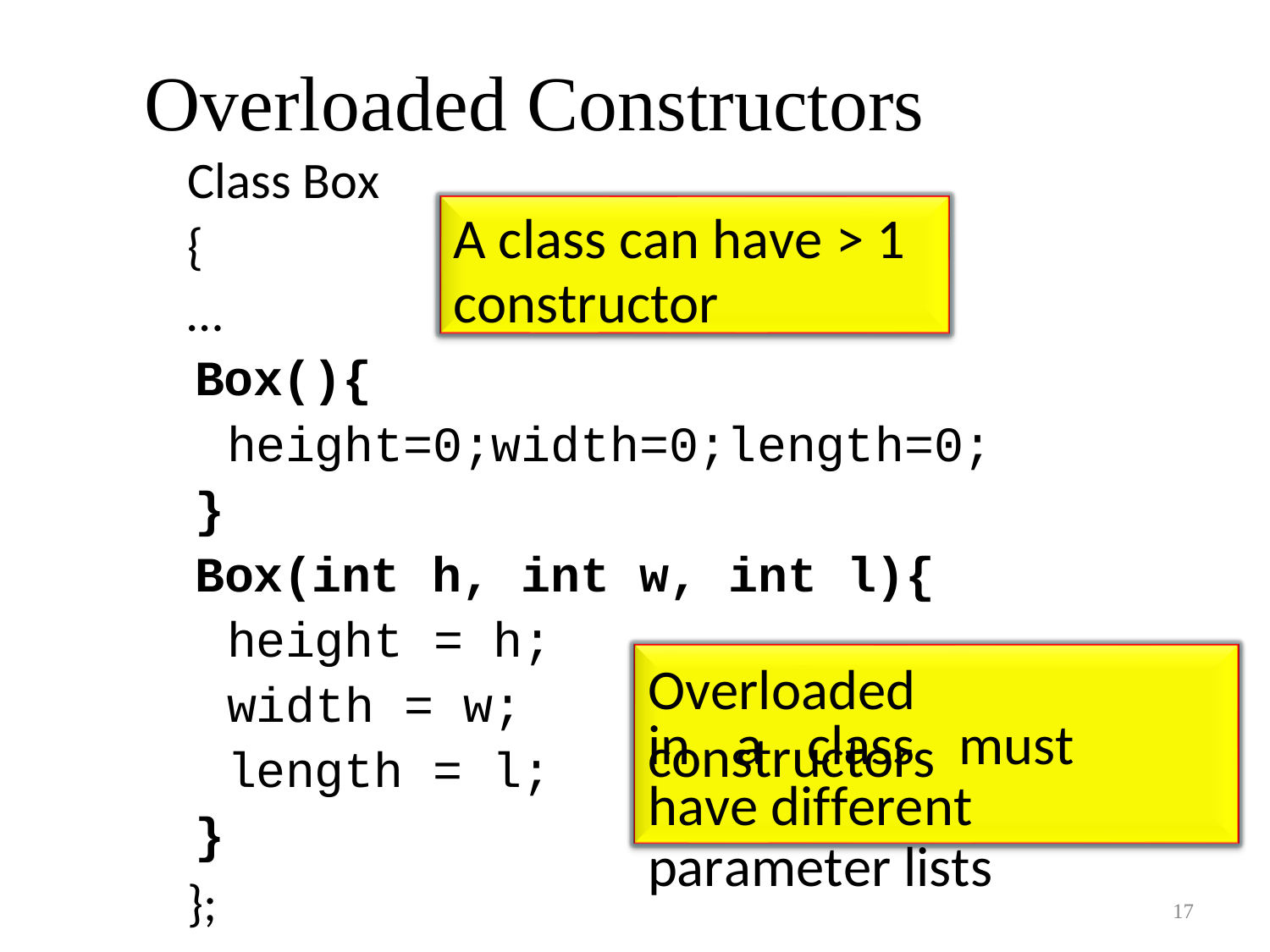

# Overloaded Constructors
Class Box

A class can have > 1
constructor
{
…
Box(){
height=0;width=0;length=0;
}
Box(int
height
h, int w, int l){
= h;

Overloaded	constructors
width = w;
in	a	class	must	have different parameter lists
length = l;
}
};
17